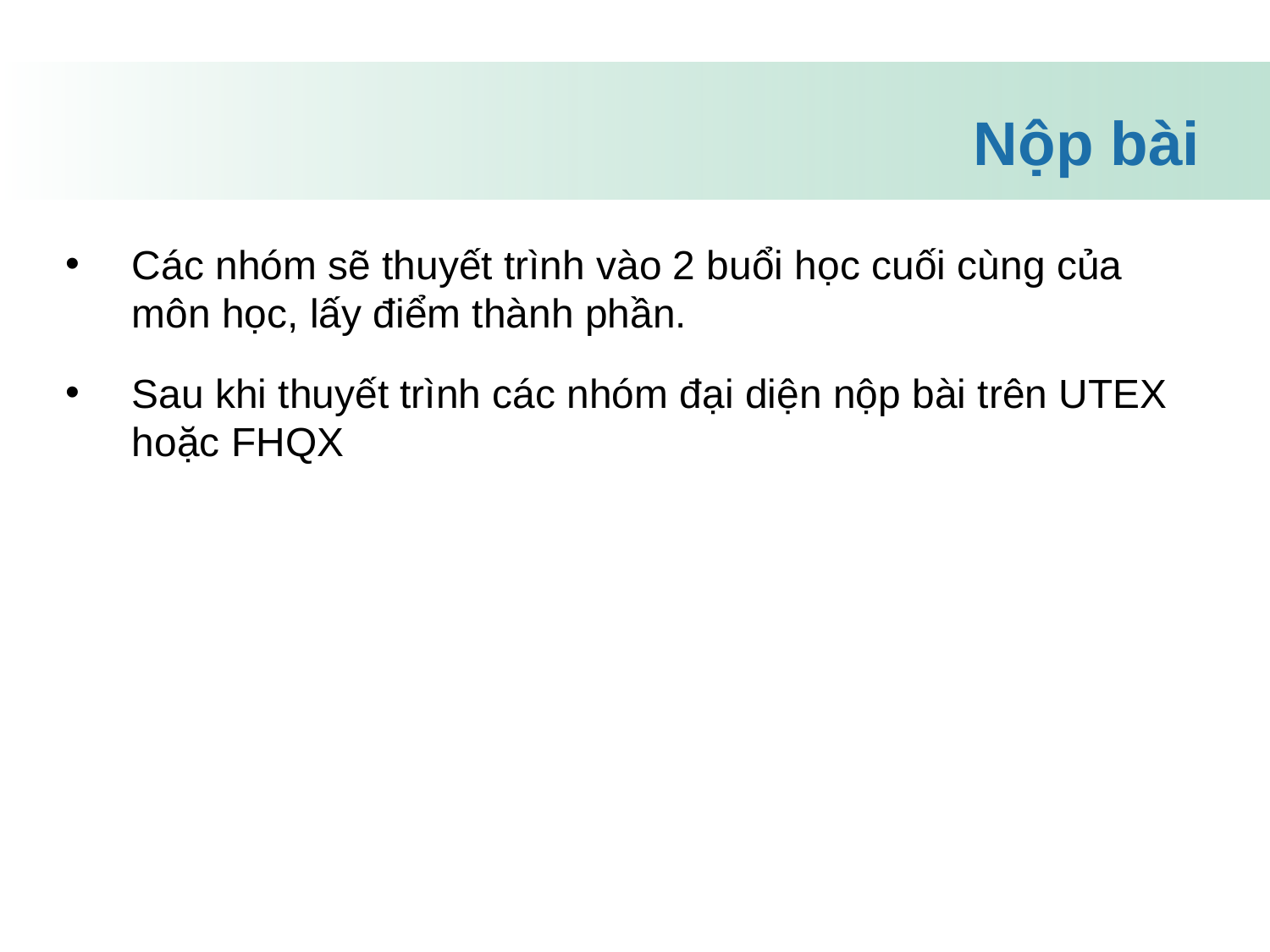

Nộp bài
Các nhóm sẽ thuyết trình vào 2 buổi học cuối cùng của môn học, lấy điểm thành phần.
Sau khi thuyết trình các nhóm đại diện nộp bài trên UTEX hoặc FHQX